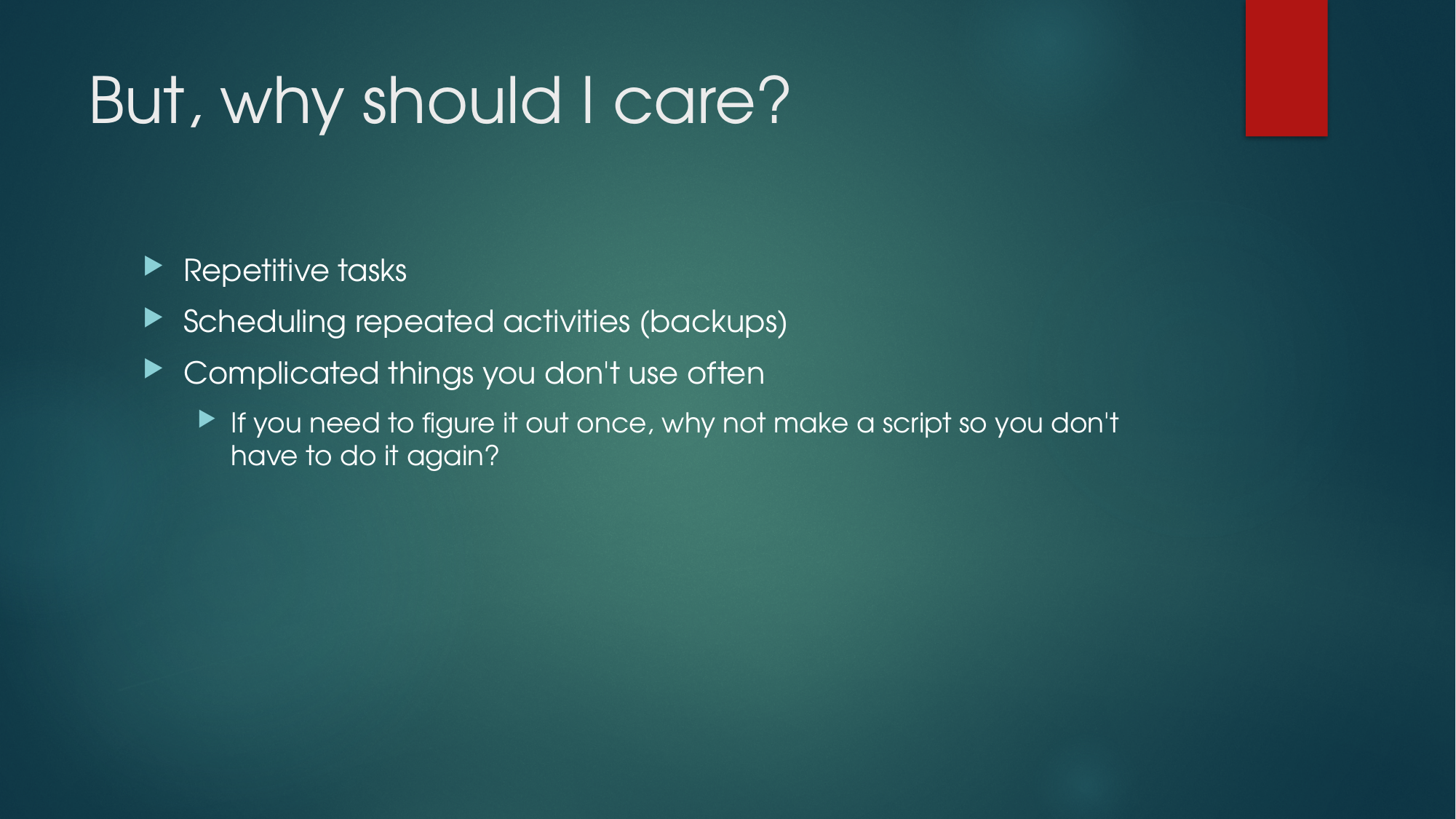

# But, why should I care?
Repetitive tasks
Scheduling repeated activities (backups)
Complicated things you don't use often
If you need to figure it out once, why not make a script so you don't have to do it again?